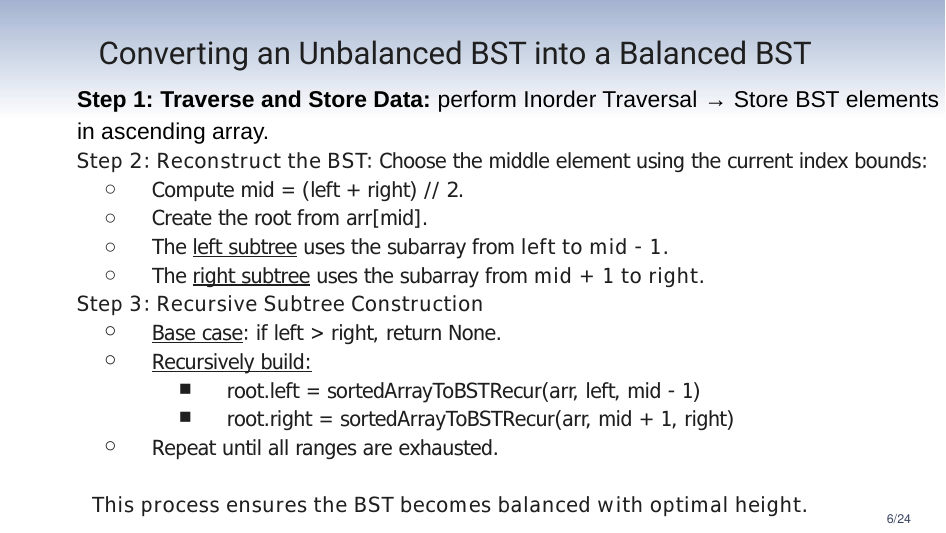

Converting an Unbalanced BST into a Balanced BST
Step 1: Traverse and Store Data: perform Inorder Traversal → Store BST elements in ascending array.
Step 2: Reconstruct the BST: Choose the middle element using the current index bounds:
Compute mid = (left + right) // 2.
Create the root from arr[mid].
The left subtree uses the subarray from left to mid - 1.
The right subtree uses the subarray from mid + 1 to right.
Step 3: Recursive Subtree Construction
Base case: if left > right, return None.
Recursively build:
root.left = sortedArrayToBSTRecur(arr, left, mid - 1)
root.right = sortedArrayToBSTRecur(arr, mid + 1, right)
Repeat until all ranges are exhausted.
               This process ensures the BST becomes balanced with optimal height.
6/24